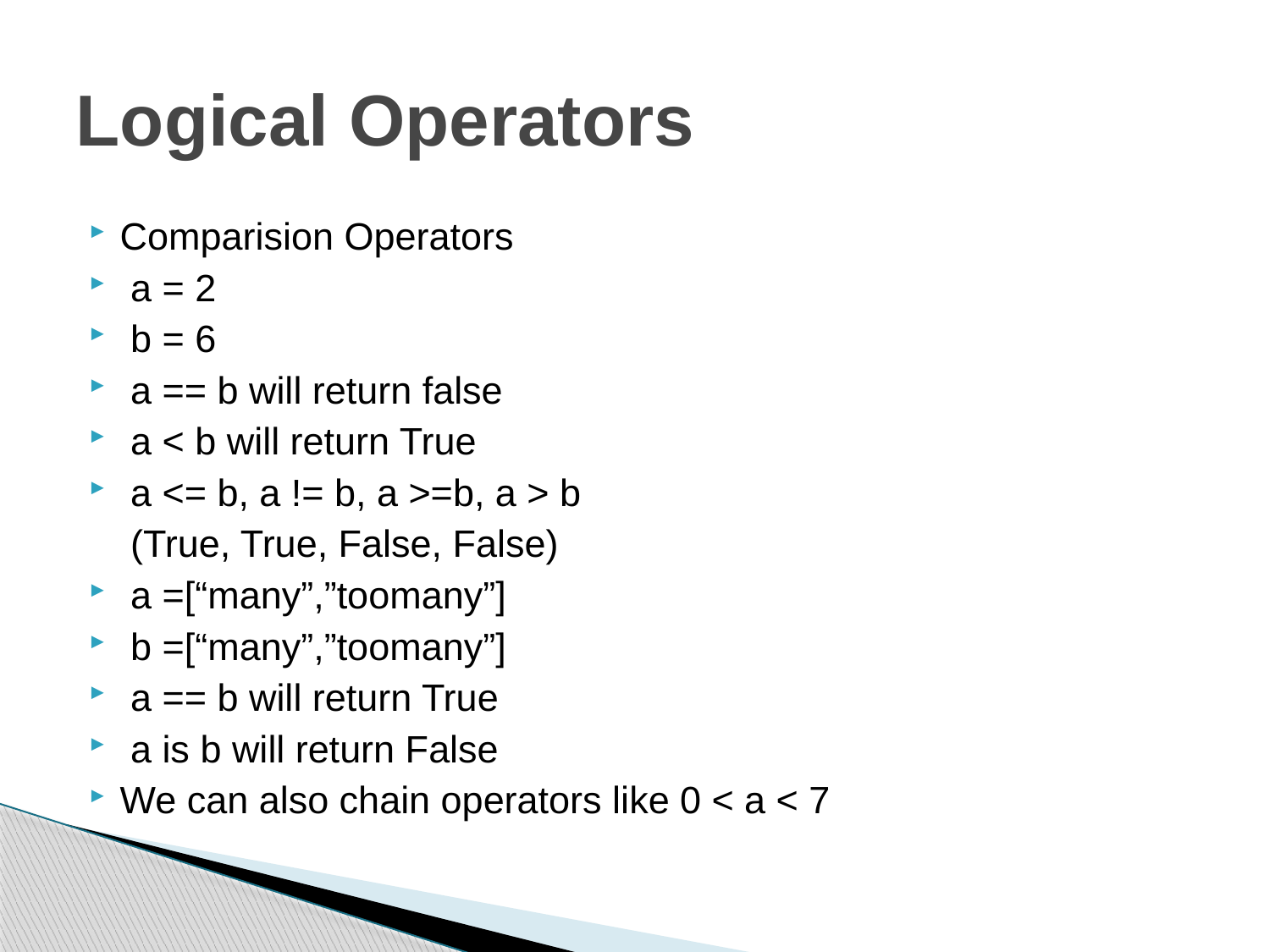

# Logical Operators
Comparision Operators
 a = 2
 b = 6
 a == b will return false
 a < b will return True
 a <= b, a != b, a >=b, a > b
 	 (True, True, False, False)
 a =[“many”,”toomany”]
 b =[“many”,”toomany”]
 a == b will return True
 a is b will return False
We can also chain operators like 0 < a < 7